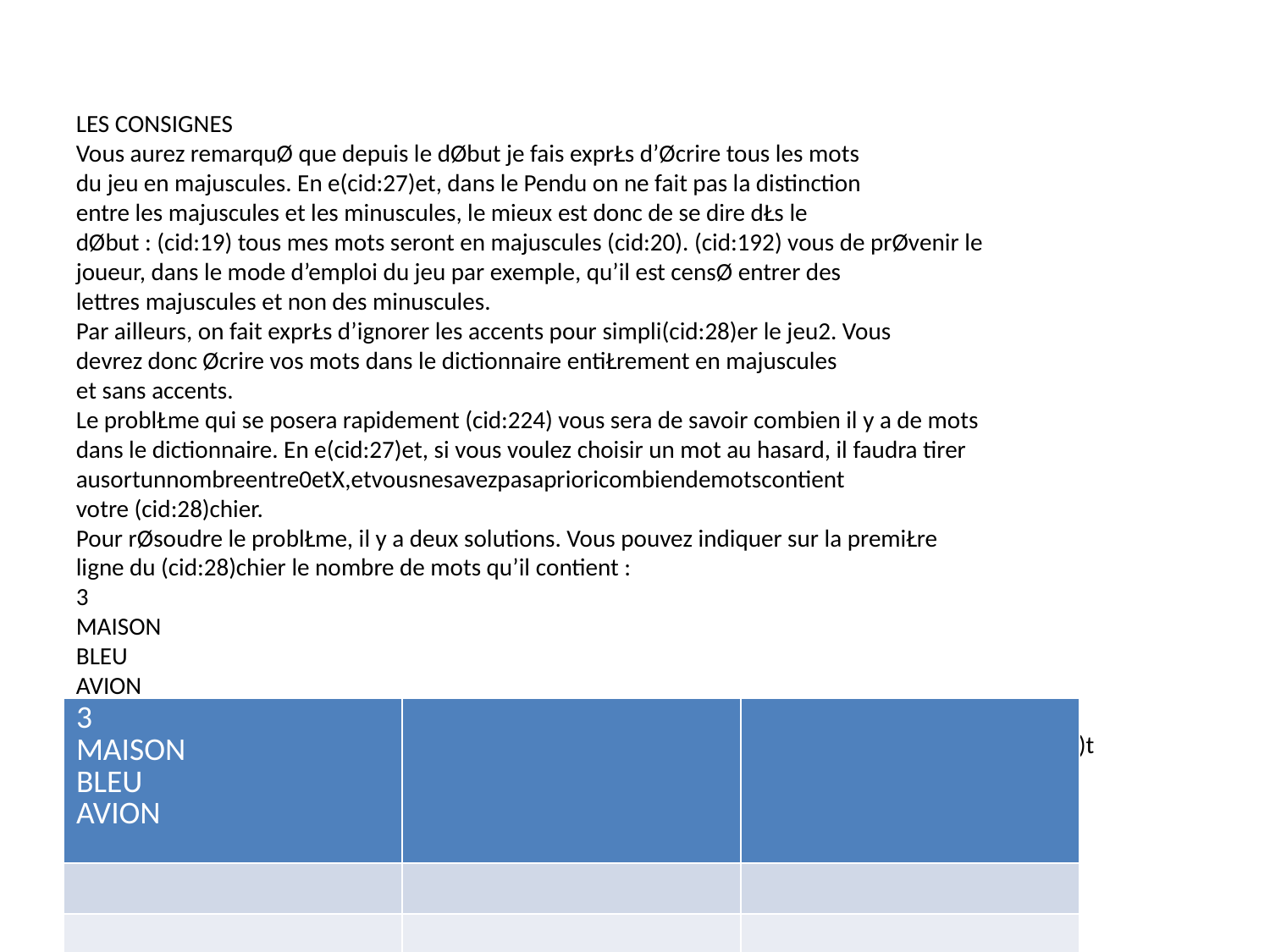

LES CONSIGNES
Vous aurez remarquØ que depuis le dØbut je fais exprŁs d’Øcrire tous les mots
du jeu en majuscules. En e(cid:27)et, dans le Pendu on ne fait pas la distinction
entre les majuscules et les minuscules, le mieux est donc de se dire dŁs le
dØbut : (cid:19) tous mes mots seront en majuscules (cid:20). (cid:192) vous de prØvenir le
joueur, dans le mode d’emploi du jeu par exemple, qu’il est censØ entrer des
lettres majuscules et non des minuscules.
Par ailleurs, on fait exprŁs d’ignorer les accents pour simpli(cid:28)er le jeu2. Vous
devrez donc Øcrire vos mots dans le dictionnaire entiŁrement en majuscules
et sans accents.
Le problŁme qui se posera rapidement (cid:224) vous sera de savoir combien il y a de mots
dans le dictionnaire. En e(cid:27)et, si vous voulez choisir un mot au hasard, il faudra tirer
ausortunnombreentre0etX,etvousnesavezpasaprioricombiendemotscontient
votre (cid:28)chier.
Pour rØsoudre le problŁme, il y a deux solutions. Vous pouvez indiquer sur la premiŁre
ligne du (cid:28)chier le nombre de mots qu’il contient :
3
MAISON
BLEU
AVION
Cependant cette technique est ennuyeuse, car il faudra recompter manuellement le
nombre de mots (cid:224) chaque fois que vous en ajouterez un3. Aussi je vous propose plut(cid:244)t
de compter automatiquement le nombre de mots en lisant une premiŁre fois le (cid:28)chier
avecvotreprogramme.Poursavoircombienilyademots,c’estsimple:vouscomptez
le nombre de \n (retours (cid:224) la ligne) dans le (cid:28)chier.
Une fois que vous aurez lu le (cid:28)chier une premiŁre fois pour compter les \n, vous ferez
unrewindpourreveniraudØbut.Vousn’aurezalorsplusqu’(cid:224)tirerunnombreausort
parmi le nombre de mots que vous avez comptØs, puis (cid:224) vous rendre au mot que vous
avez choisi et (cid:224) le stocker dans une cha(cid:238)ne en mØmoire.
Je vous laisse un peu rØ(cid:29)Øchir (cid:224) tout cela, je ne vais pas trop vous aider quand mŒme,
sinon(cid:231)aneseraitplusunTP!Sachezquevousavezacquistouteslesconnaissancesqu’il
faut dans les chapitres prØcØdents, vous Œtes donc parfaitement capables de rØaliser ce
jeu.˙avaprendreplusoumoinsdetempsetc’estmoinsfacilequ’iln’ypara(cid:238)t,maisen
vousorganisantcorrectement(etencrØantsu(cid:30)sammentdefonctions),vousyarriverez.
Bon courage, et surtout : per-sØ-vØ-rez!
2. Siondoitcommencer(cid:224)testerleØ,leŁ,leŒ,leº...onn’apas(cid:28)ni!
3. Ouajouter1(cid:224)cenombresivousŒtesmalinsplut(cid:244)tquedetoutrecompter,mais(cid:231)arestequand
mŒmeunesolutionunpeubancale.
255
| 3 MAISON BLEU AVION |  |  |
| --- | --- | --- |
|  |  |  |
|  |  |  |